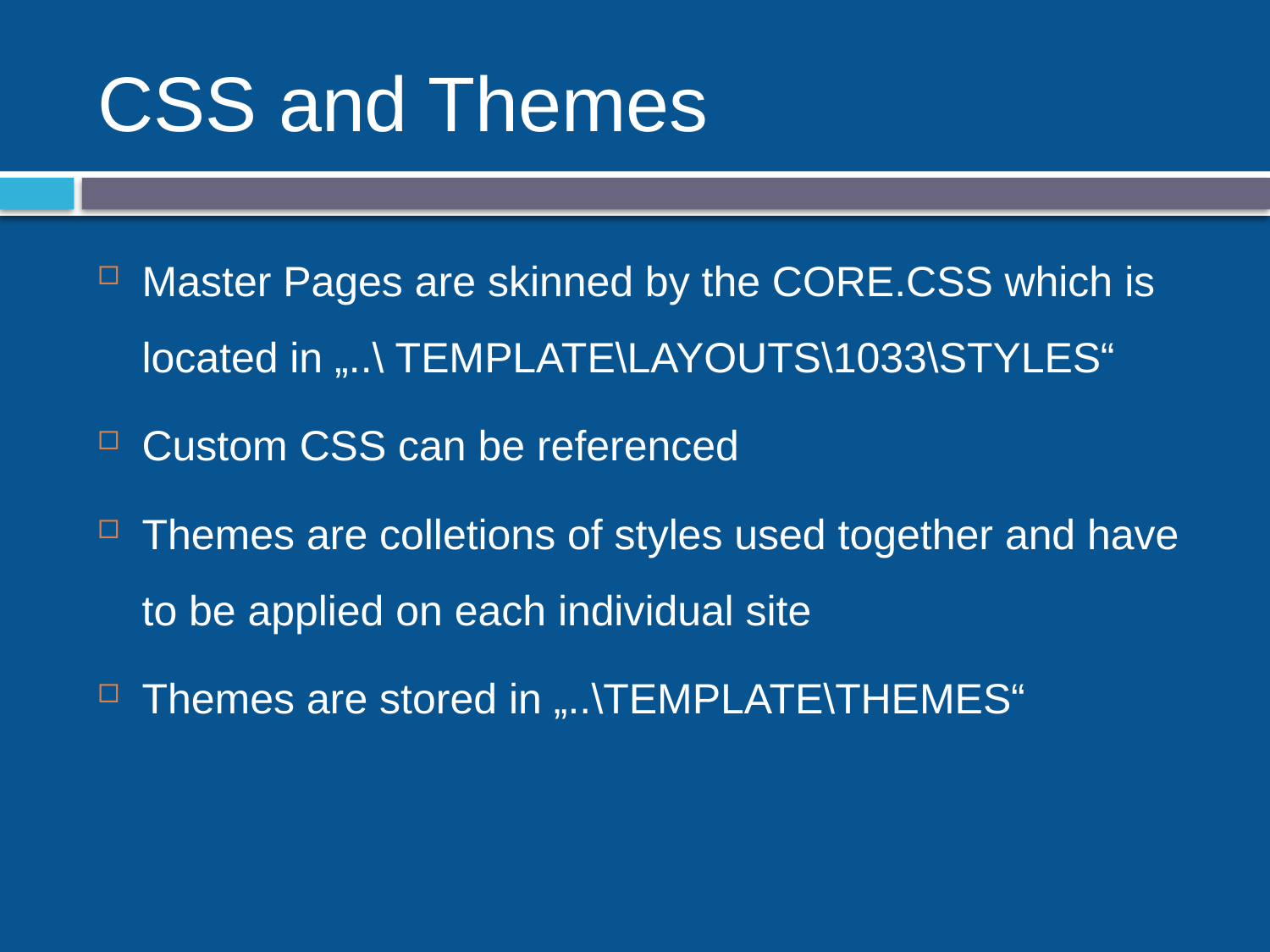

# CSS and Themes
Master Pages are skinned by the CORE.CSS which is located in „..\ TEMPLATE\LAYOUTS\1033\STYLES“
Custom CSS can be referenced
Themes are colletions of styles used together and have to be applied on each individual site
Themes are stored in „..\TEMPLATE\THEMES“